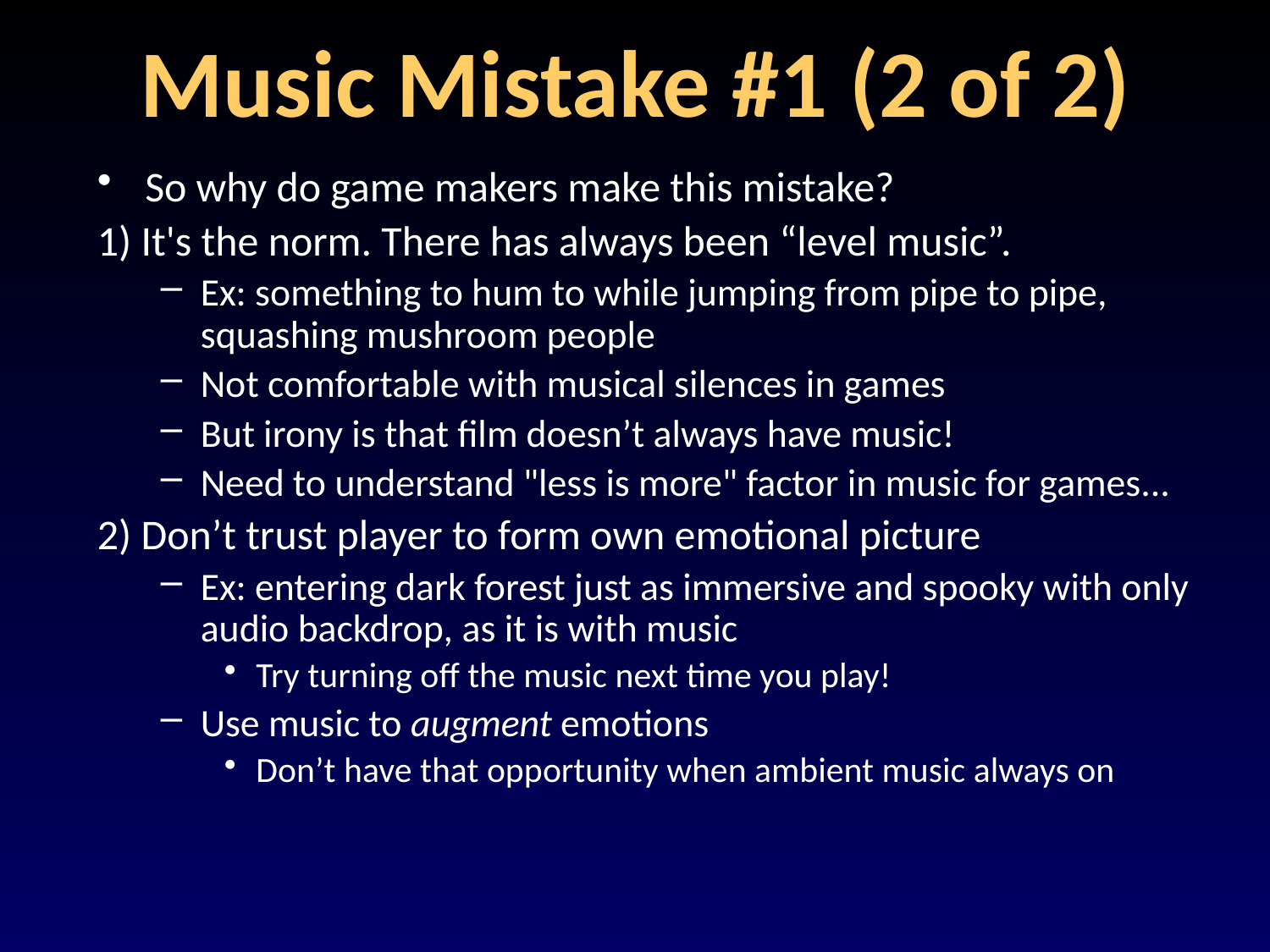

# Music Mistake #1 (2 of 2)
So why do game makers make this mistake?
1) It's the norm. There has always been “level music”.
Ex: something to hum to while jumping from pipe to pipe, squashing mushroom people
Not comfortable with musical silences in games
But irony is that film doesn’t always have music!
Need to understand "less is more" factor in music for games...
2) Don’t trust player to form own emotional picture
Ex: entering dark forest just as immersive and spooky with only audio backdrop, as it is with music
Try turning off the music next time you play!
Use music to augment emotions
Don’t have that opportunity when ambient music always on